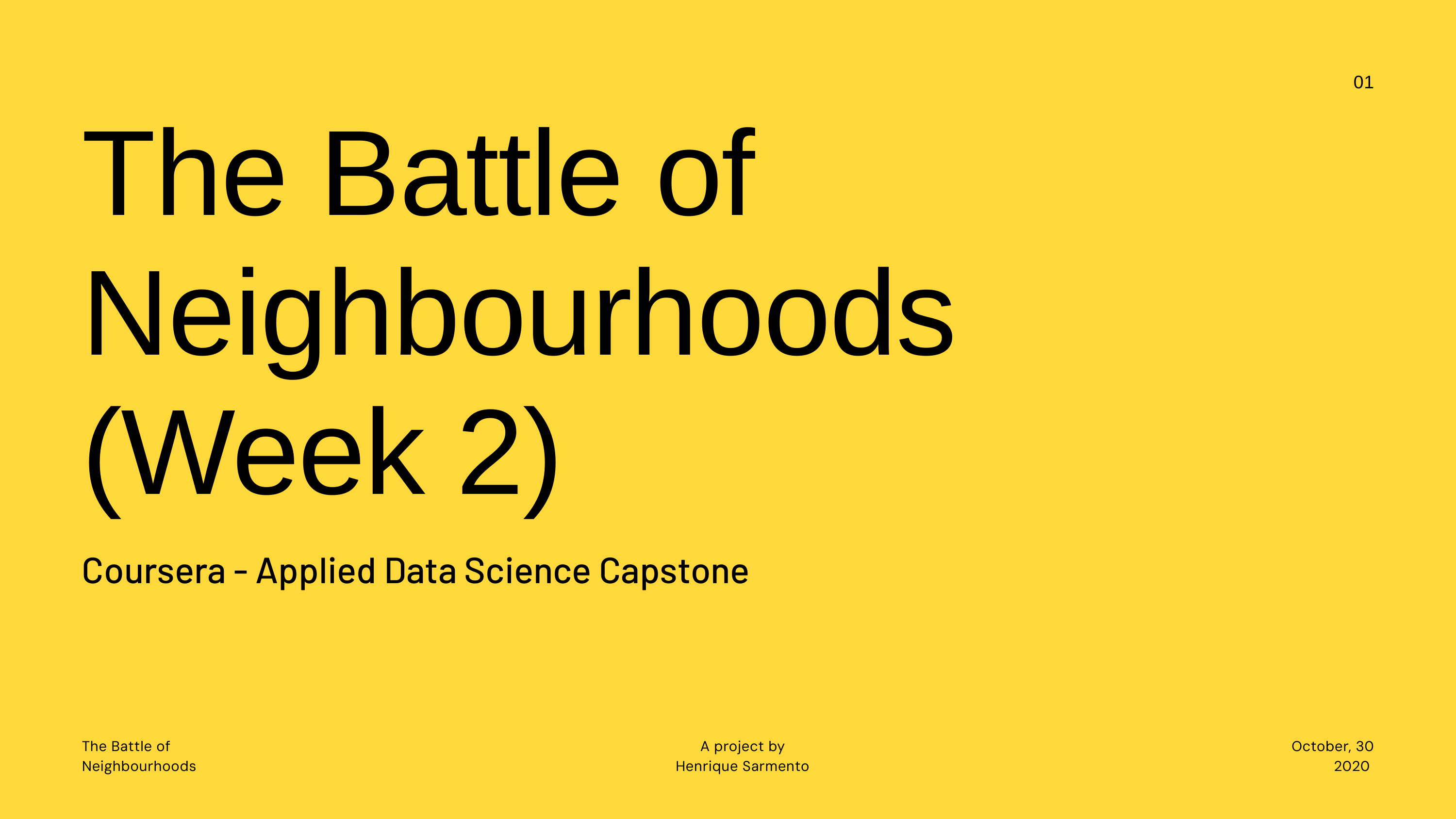

01
The Battle of Neighbourhoods (Week 2)
Coursera - Applied Data Science Capstone
The Battle of Neighbourhoods
A project by
Henrique Sarmento
October, 30
2020